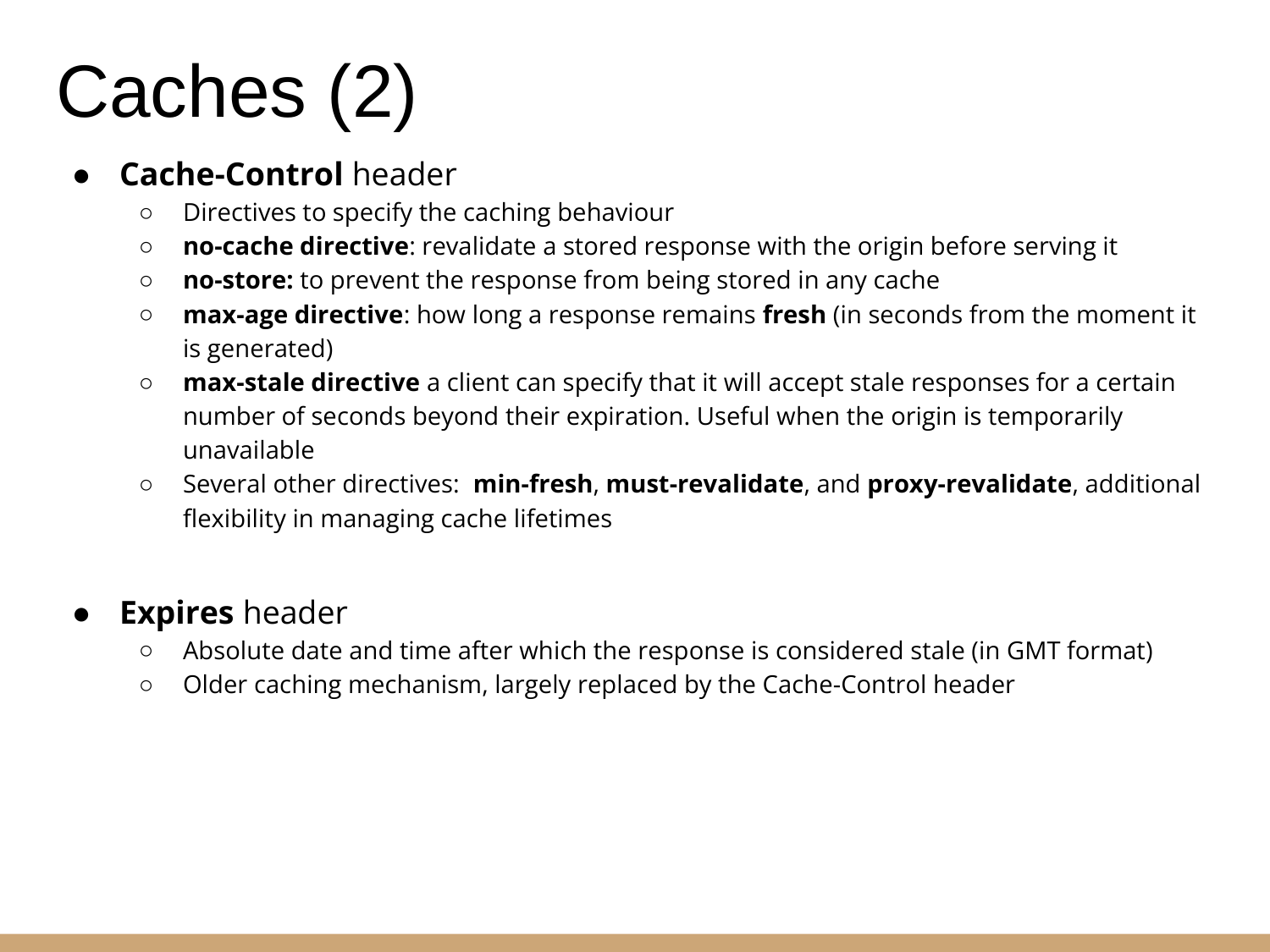

# Caches (2)
Cache-Control header
Directives to specify the caching behaviour
no-cache directive: revalidate a stored response with the origin before serving it
no-store: to prevent the response from being stored in any cache
max-age directive: how long a response remains fresh (in seconds from the moment it is generated)
max-stale directive a client can specify that it will accept stale responses for a certain number of seconds beyond their expiration. Useful when the origin is temporarily unavailable
Several other directives:  min-fresh, must-revalidate, and proxy-revalidate, additional flexibility in managing cache lifetimes

Expires header
Absolute date and time after which the response is considered stale (in GMT format)
Older caching mechanism, largely replaced by the Cache-Control header